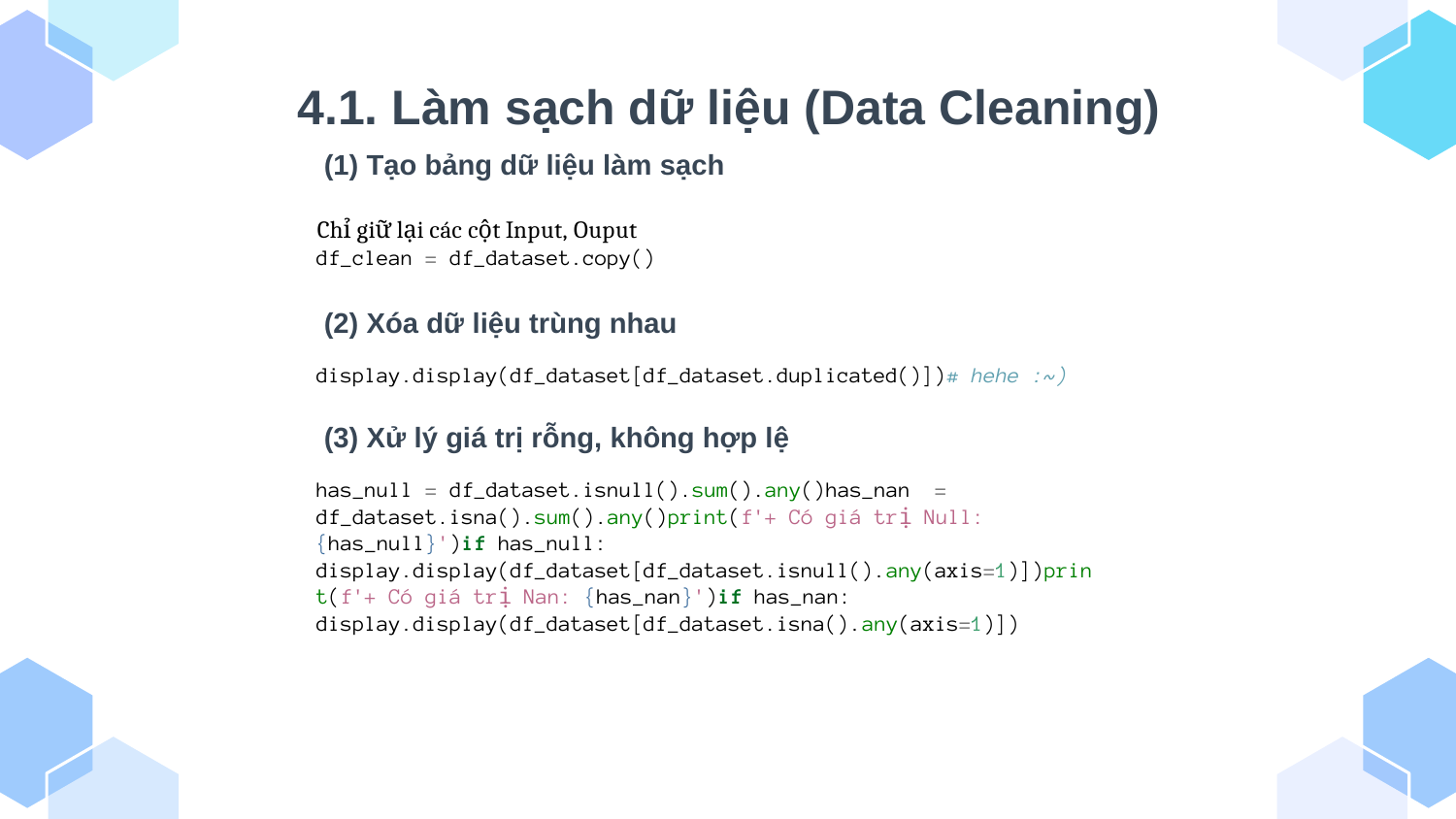

# 4.1. Làm sạch dữ liệu (Data Cleaning)
(1) Tạo bảng dữ liệu làm sạch
Chỉ giữ lại các cột Input, Ouput
df_clean = df_dataset.copy()

(2) Xóa dữ liệu trùng nhau
display.display(df_dataset[df_dataset.duplicated()])# hehe :~)
(3) Xử lý giá trị rỗng, không hợp lệ
has_null = df_dataset.isnull().sum().any()has_nan  = df_dataset.isna().sum().any()print(f'+ Có giá trị Null: {has_null}')if has_null:    display.display(df_dataset[df_dataset.isnull().any(axis=1)])print(f'+ Có giá trị Nan: {has_nan}')if has_nan:    display.display(df_dataset[df_dataset.isna().any(axis=1)])